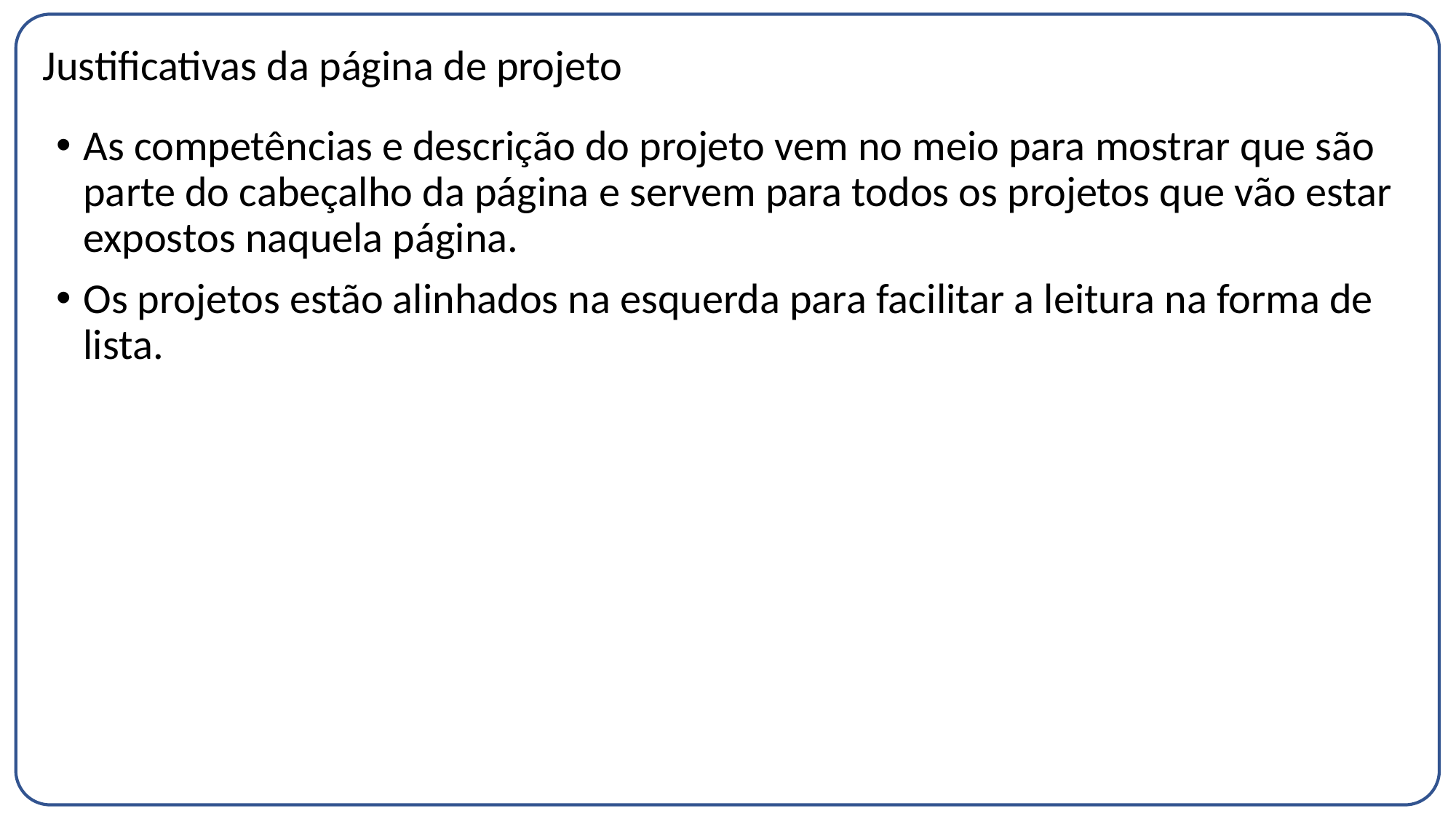

# Justificativas da página de projeto
As competências e descrição do projeto vem no meio para mostrar que são parte do cabeçalho da página e servem para todos os projetos que vão estar expostos naquela página.
Os projetos estão alinhados na esquerda para facilitar a leitura na forma de lista.